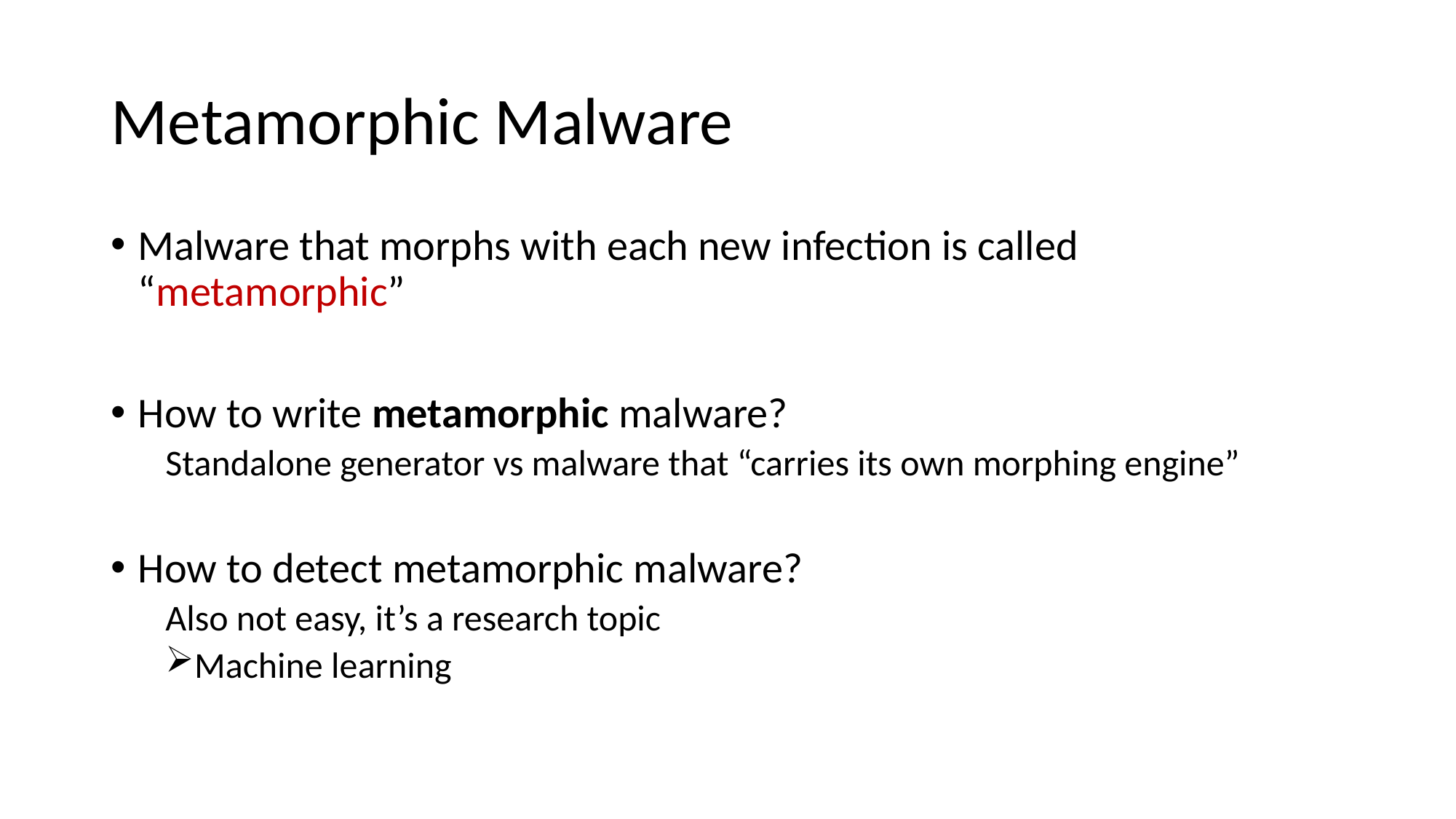

# Metamorphic Malware
Malware that morphs with each new infection is called “metamorphic”

How to write metamorphic malware?
Standalone generator vs malware that “carries its own morphing engine”

How to detect metamorphic malware?
Also not easy, it’s a research topic
Machine learning